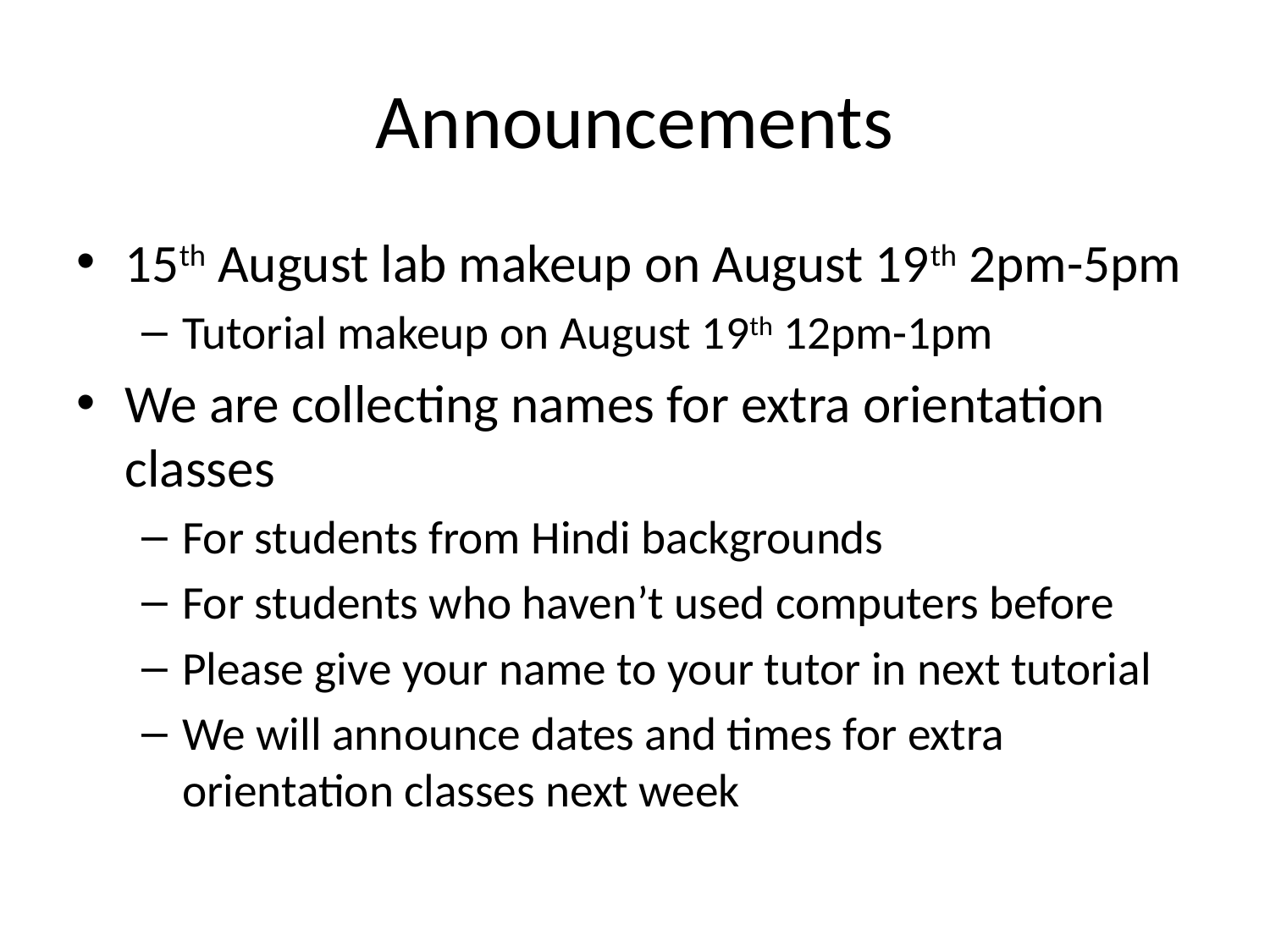

# Announcements
15th August lab makeup on August 19th 2pm-5pm
Tutorial makeup on August 19th 12pm-1pm
We are collecting names for extra orientation classes
For students from Hindi backgrounds
For students who haven’t used computers before
Please give your name to your tutor in next tutorial
We will announce dates and times for extra orientation classes next week